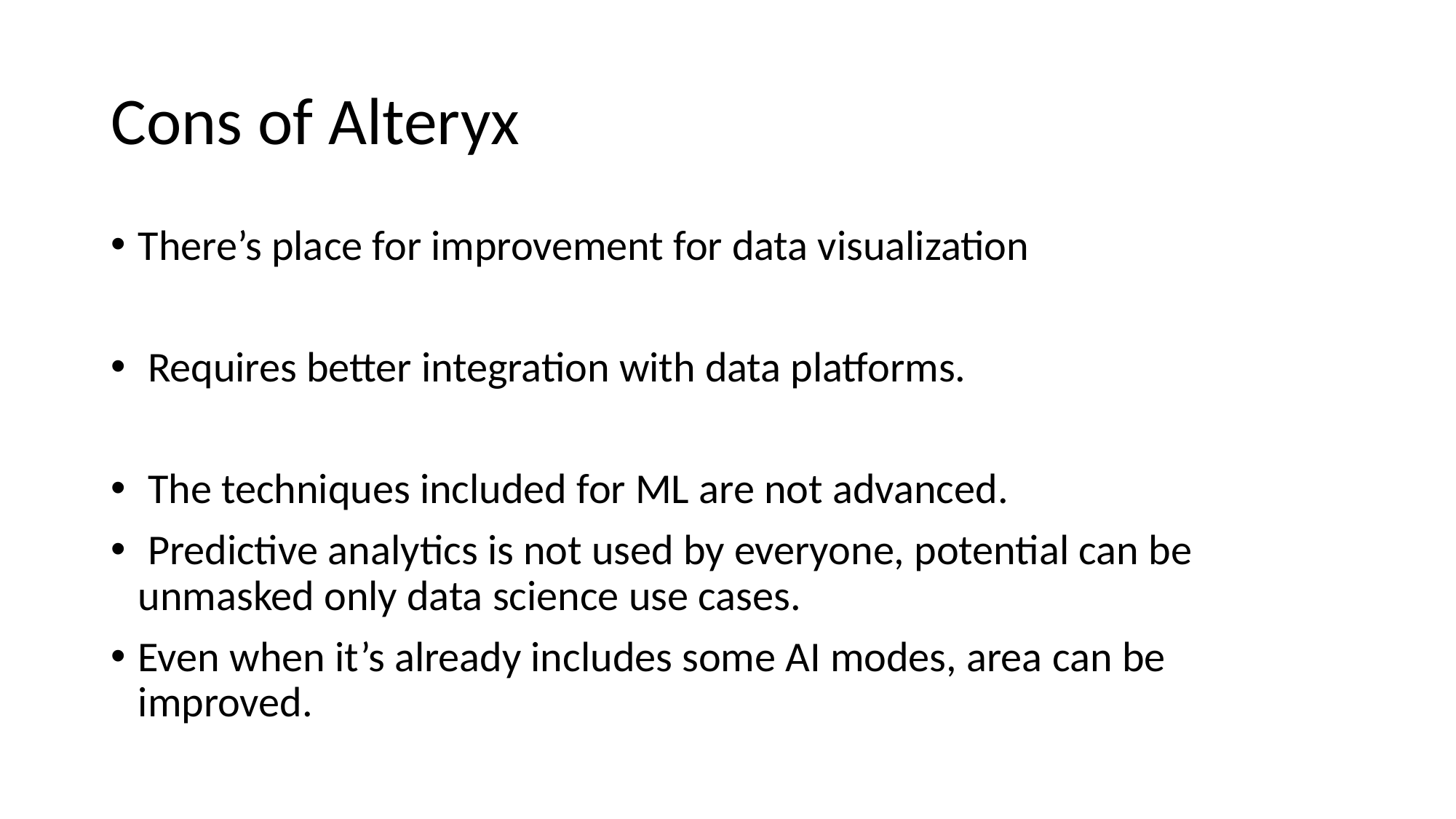

# Cons of Alteryx
There’s place for improvement for data visualization

 Requires better integration with data platforms.

 The techniques included for ML are not advanced.
 Predictive analytics is not used by everyone, potential can be unmasked only data science use cases.
Even when it’s already includes some AI modes, area can be improved.